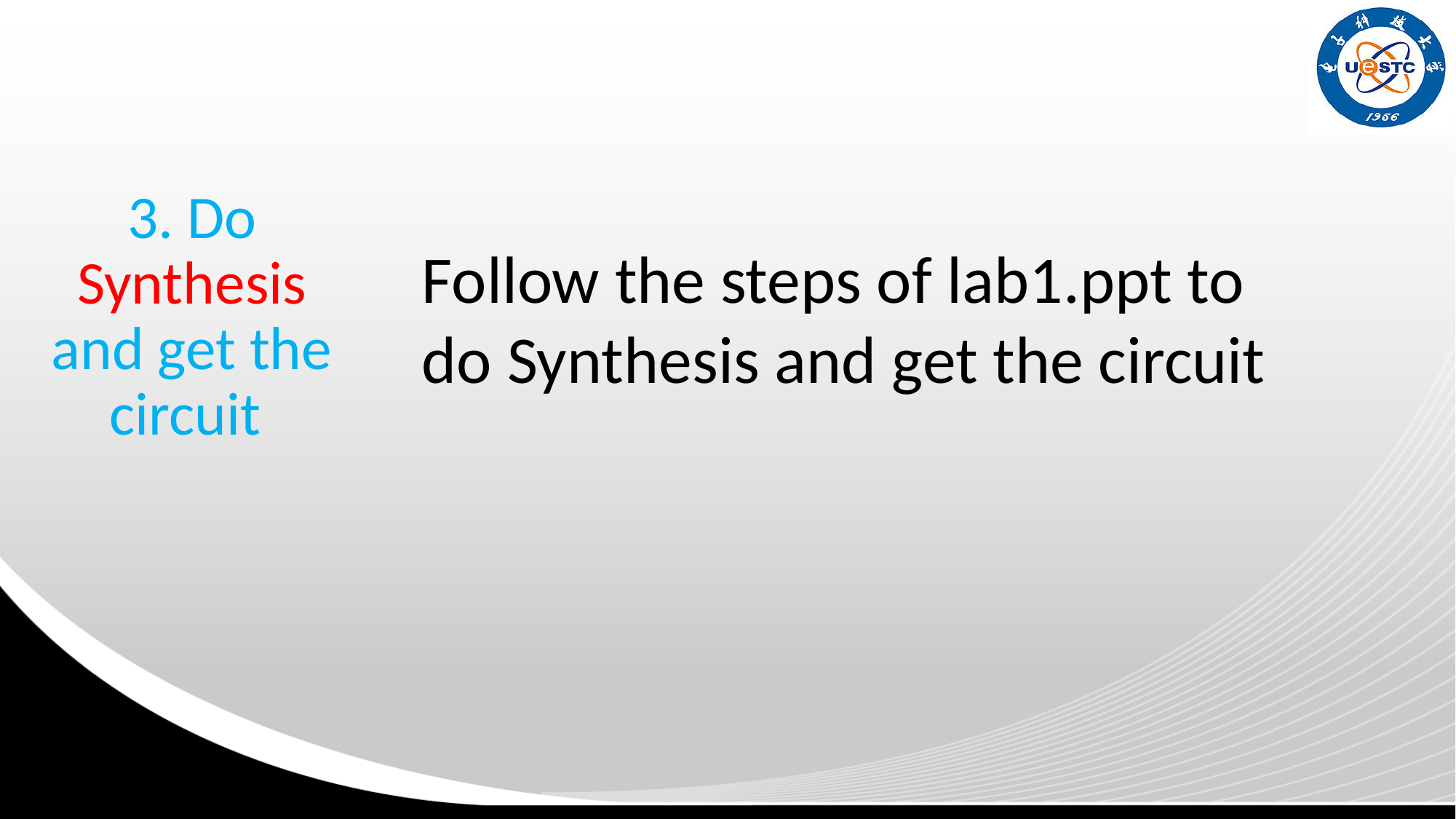

3. Do Synthesis and get the circuit
Follow the steps of lab1.ppt to do Synthesis and get the circuit